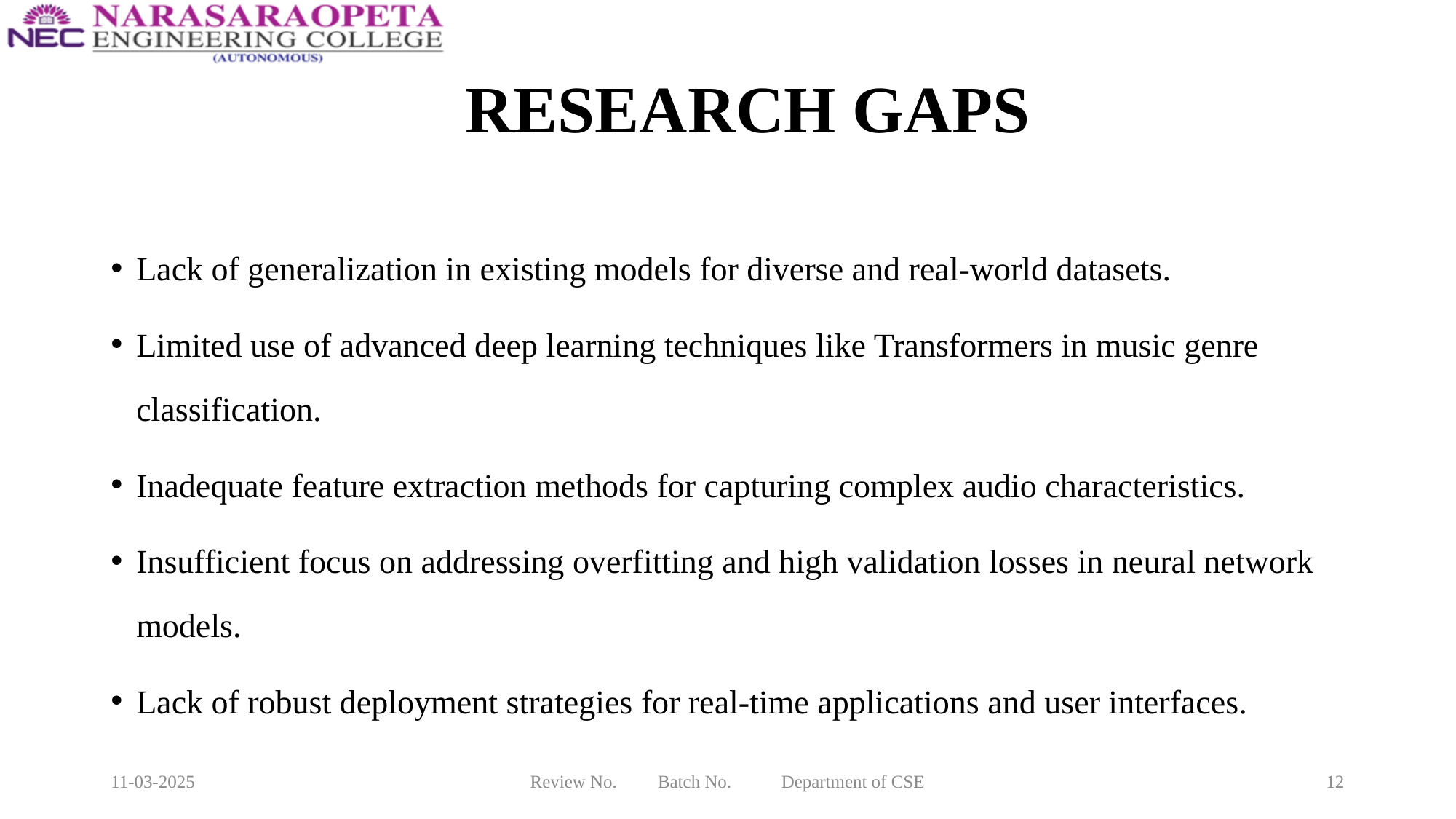

# RESEARCH GAPS
Lack of generalization in existing models for diverse and real-world datasets.
Limited use of advanced deep learning techniques like Transformers in music genre classification.
Inadequate feature extraction methods for capturing complex audio characteristics.
Insufficient focus on addressing overfitting and high validation losses in neural network models.
Lack of robust deployment strategies for real-time applications and user interfaces.
11-03-2025
Review No.         Batch No.           Department of CSE
12